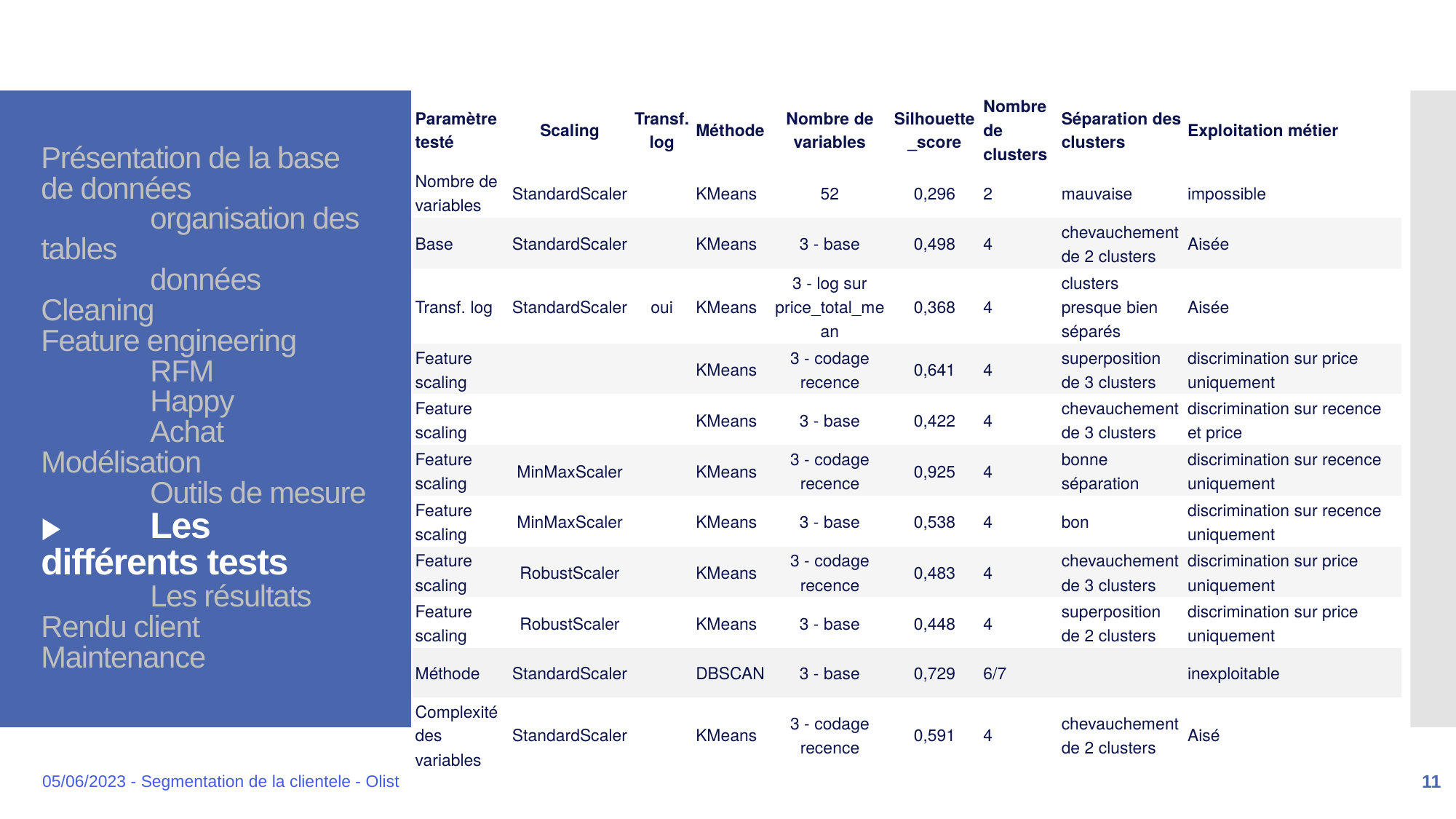

| Paramètre testé | Scaling | Transf. log | Méthode | Nombre de variables | Silhouette\_score | Nombre de clusters | Séparation des clusters | Exploitation métier |
| --- | --- | --- | --- | --- | --- | --- | --- | --- |
| Nombre de variables | StandardScaler |  | KMeans | 52 | 0,296 | 2 | mauvaise | impossible |
| Base | StandardScaler |  | KMeans | 3 - base | 0,498 | 4 | chevauchement de 2 clusters | Aisée |
| Transf. log | StandardScaler | oui | KMeans | 3 - log sur price\_total\_mean | 0,368 | 4 | clusters presque bien séparés | Aisée |
| Feature scaling |  |  | KMeans | 3 - codage recence | 0,641 | 4 | superposition de 3 clusters | discrimination sur price uniquement |
| Feature scaling |  |  | KMeans | 3 - base | 0,422 | 4 | chevauchement de 3 clusters | discrimination sur recence et price |
| Feature scaling | MinMaxScaler |  | KMeans | 3 - codage recence | 0,925 | 4 | bonne séparation | discrimination sur recence uniquement |
| Feature scaling | MinMaxScaler |  | KMeans | 3 - base | 0,538 | 4 | bon | discrimination sur recence uniquement |
| Feature scaling | RobustScaler |  | KMeans | 3 - codage recence | 0,483 | 4 | chevauchement de 3 clusters | discrimination sur price uniquement |
| Feature scaling | RobustScaler |  | KMeans | 3 - base | 0,448 | 4 | superposition de 2 clusters | discrimination sur price uniquement |
| Méthode | StandardScaler |  | DBSCAN | 3 - base | 0,729 | 6/7 |  | inexploitable |
| Complexité des variables | StandardScaler |  | KMeans | 3 - codage recence | 0,591 | 4 | chevauchement de 2 clusters | Aisé |
# Présentation de la base de données organisation des tables données Cleaning Feature engineering RFM Happy Achat Modélisation Outils de mesure ▶︎ 	Les différents tests Les résultats Rendu client Maintenance
05/06/2023 - Segmentation de la clientele - Olist
11